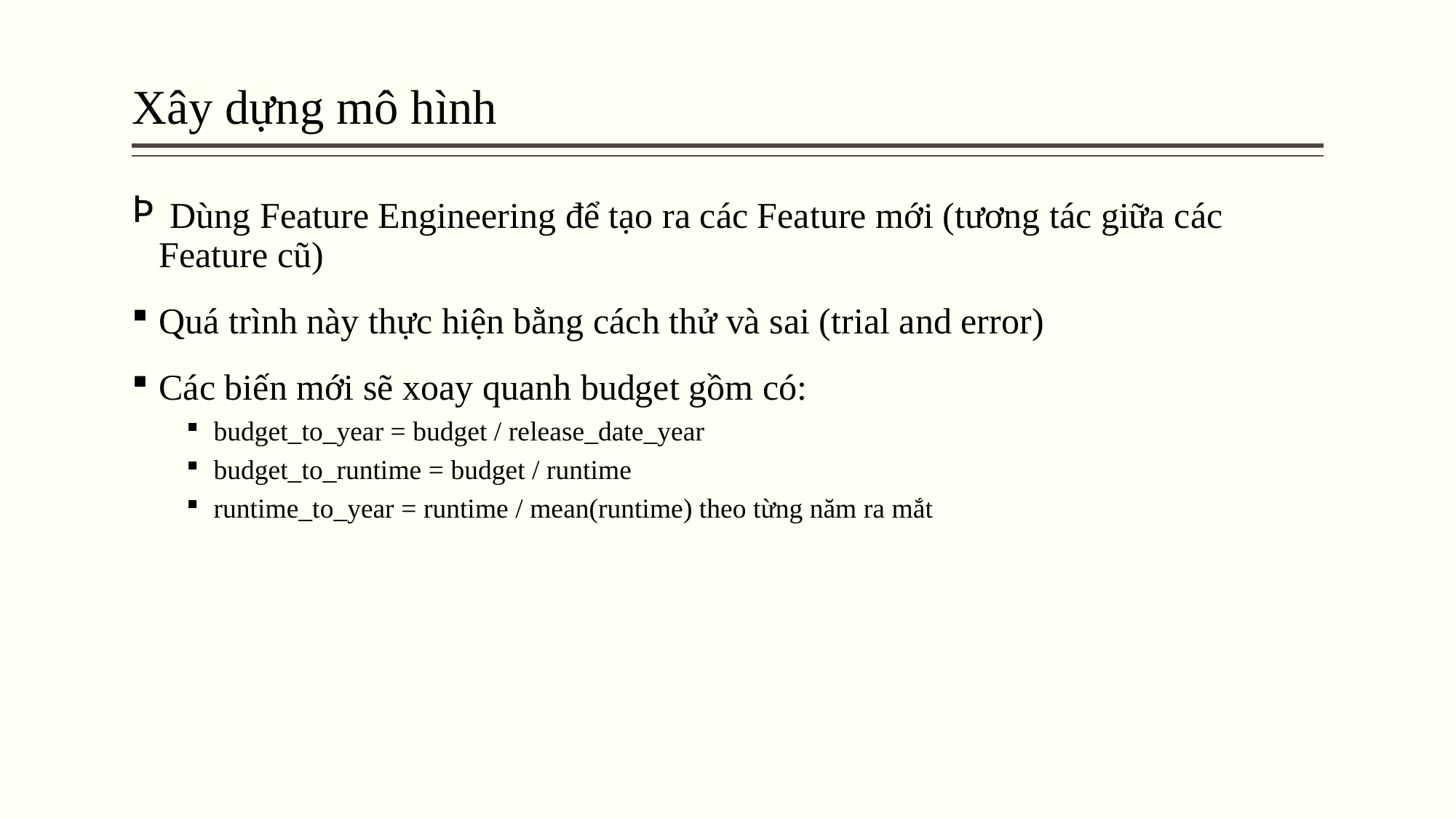

# Xây dựng mô hình
 Dùng Feature Engineering để tạo ra các Feature mới (tương tác giữa các Feature cũ)
Quá trình này thực hiện bằng cách thử và sai (trial and error)
Các biến mới sẽ xoay quanh budget gồm có:
budget_to_year = budget / release_date_year
budget_to_runtime = budget / runtime
runtime_to_year = runtime / mean(runtime) theo từng năm ra mắt